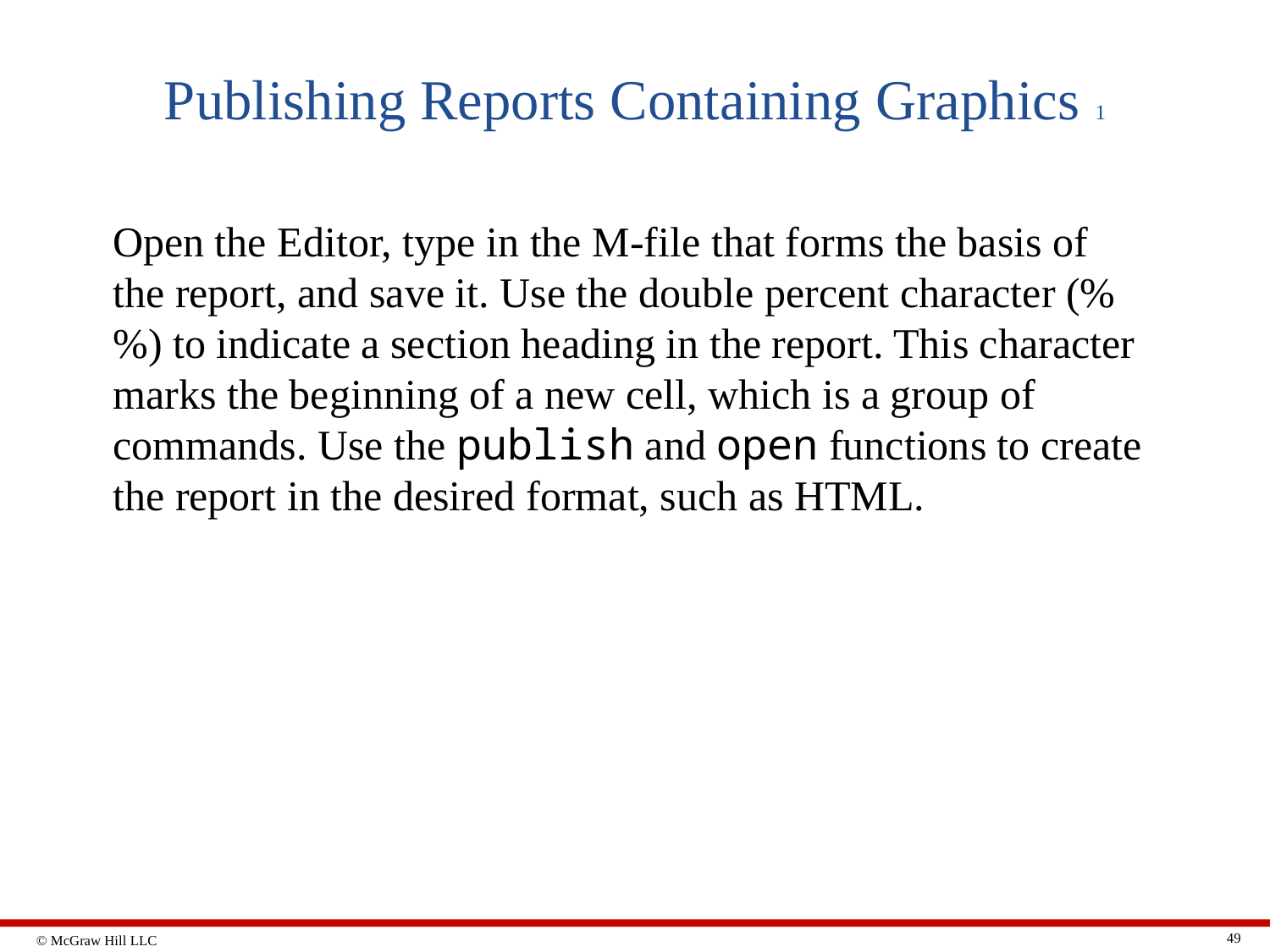

# Publishing Reports Containing Graphics 1
Open the Editor, type in the M-file that forms the basis of the report, and save it. Use the double percent character (%%) to indicate a section heading in the report. This character marks the beginning of a new cell, which is a group of commands. Use the publish and open functions to create the report in the desired format, such as HTML.
49